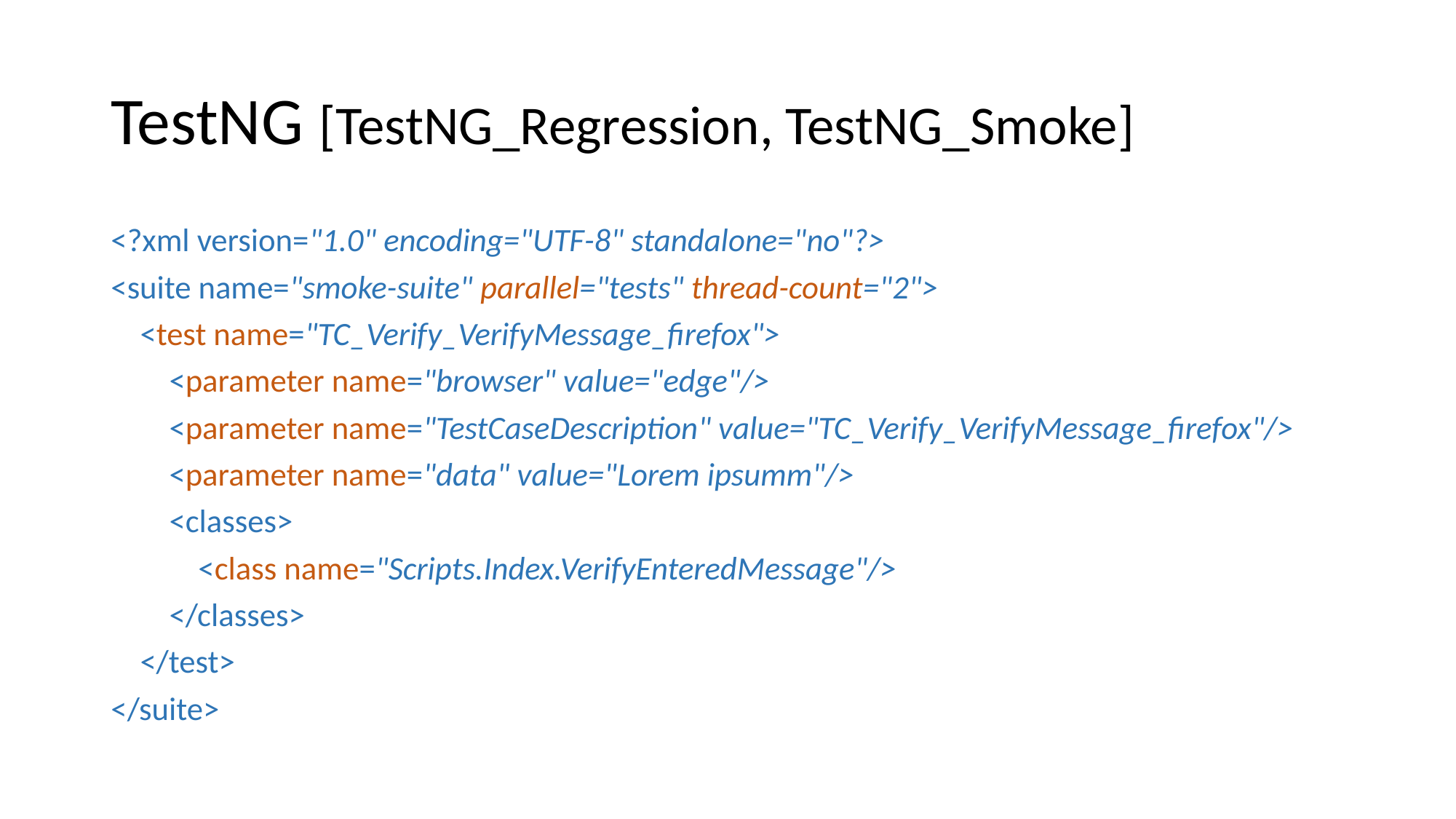

# TestNG [TestNG_Regression, TestNG_Smoke]
<?xml version="1.0" encoding="UTF-8" standalone="no"?>
<suite name="smoke-suite" parallel="tests" thread-count="2">
    <test name="TC_Verify_VerifyMessage_firefox">
        <parameter name="browser" value="edge"/>
        <parameter name="TestCaseDescription" value="TC_Verify_VerifyMessage_firefox"/>
        <parameter name="data" value="Lorem ipsumm"/>
        <classes>
            <class name="Scripts.Index.VerifyEnteredMessage"/>
        </classes>
    </test>
</suite>